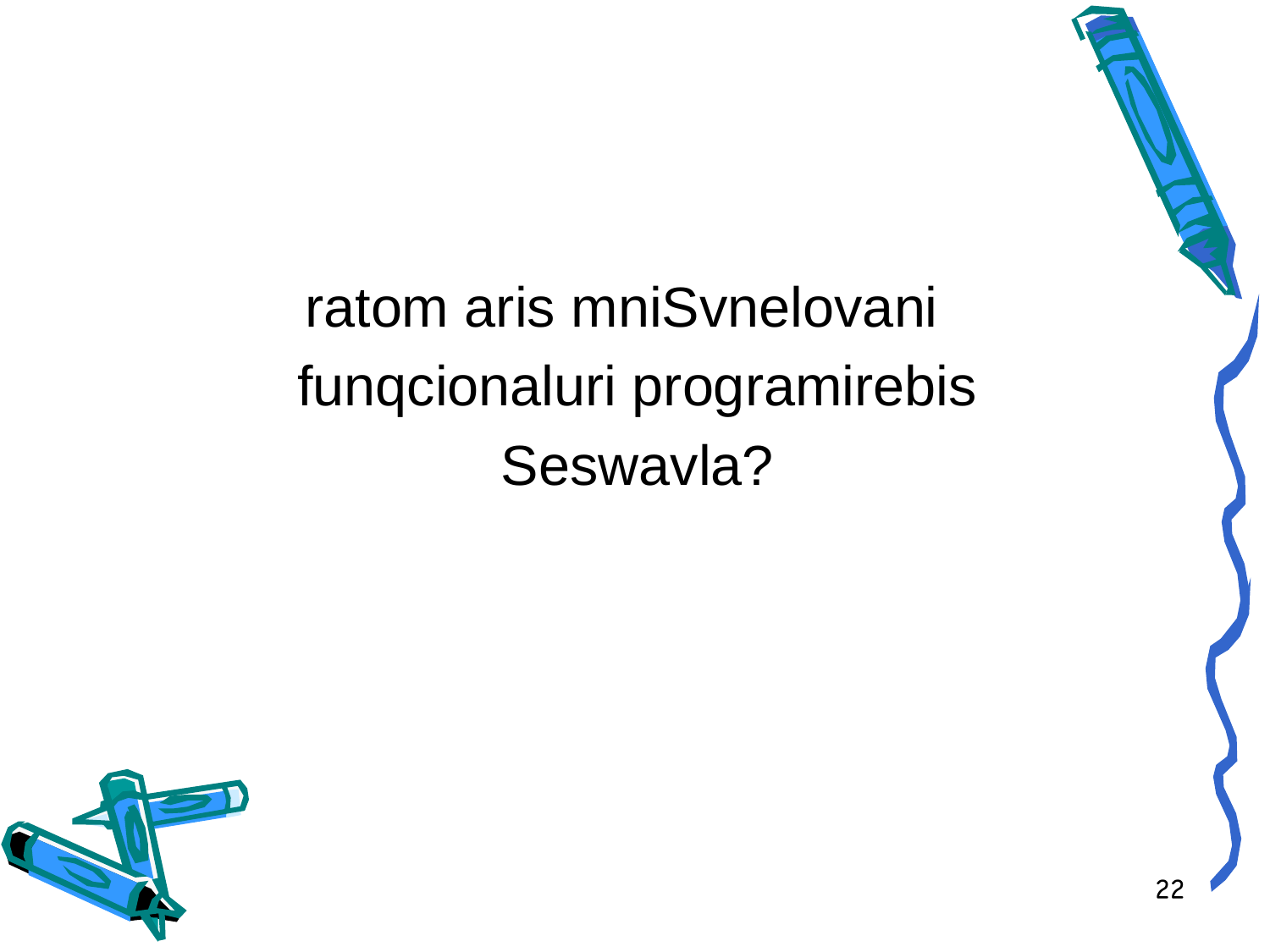

ratom aris mniSvnelovani
 funqcionaluri programirebis
 Seswavla?
22